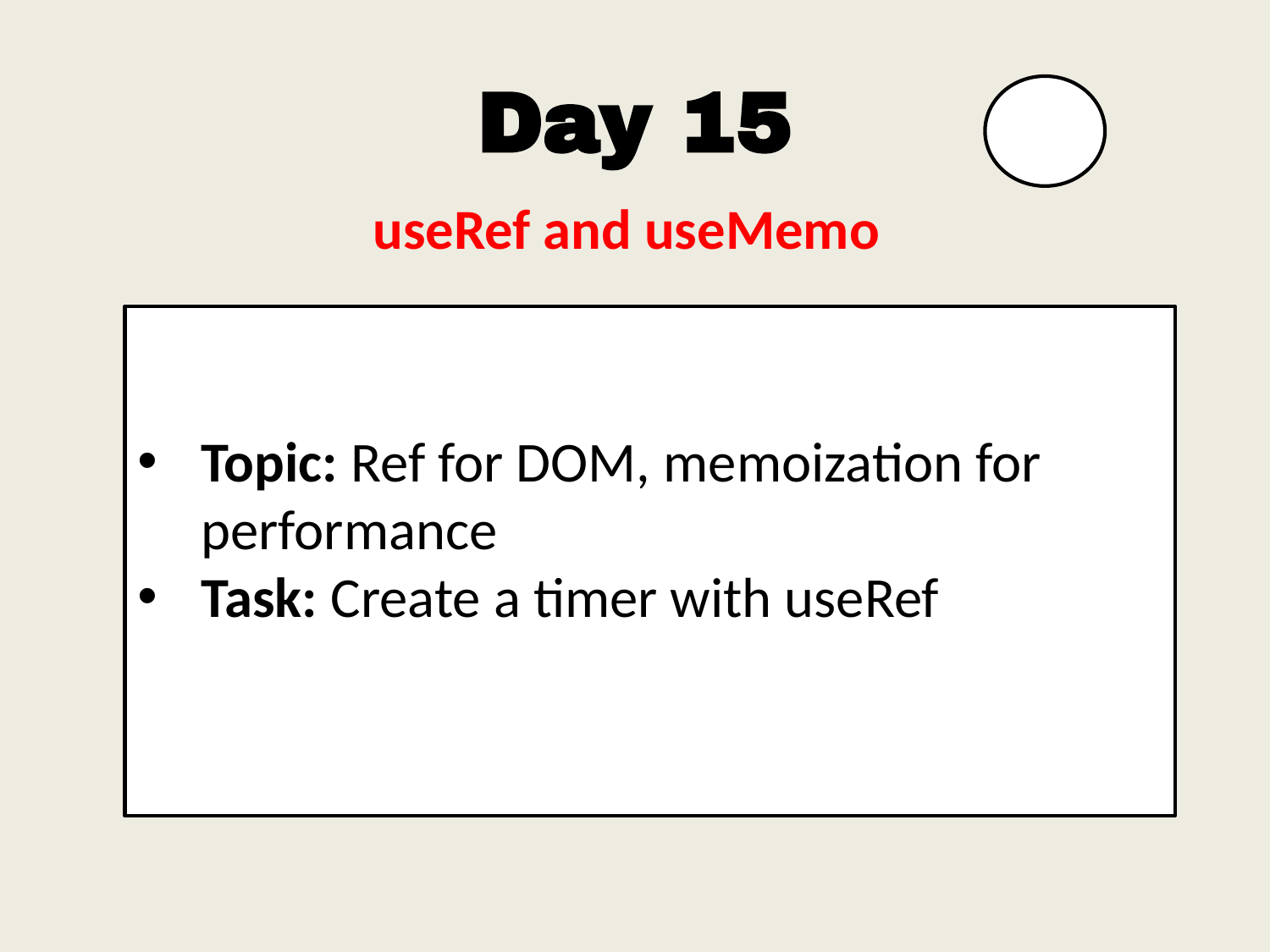

# Day 15

useRef and useMemo
Topic: Ref for DOM, memoization for performance
Task: Create a timer with useRef